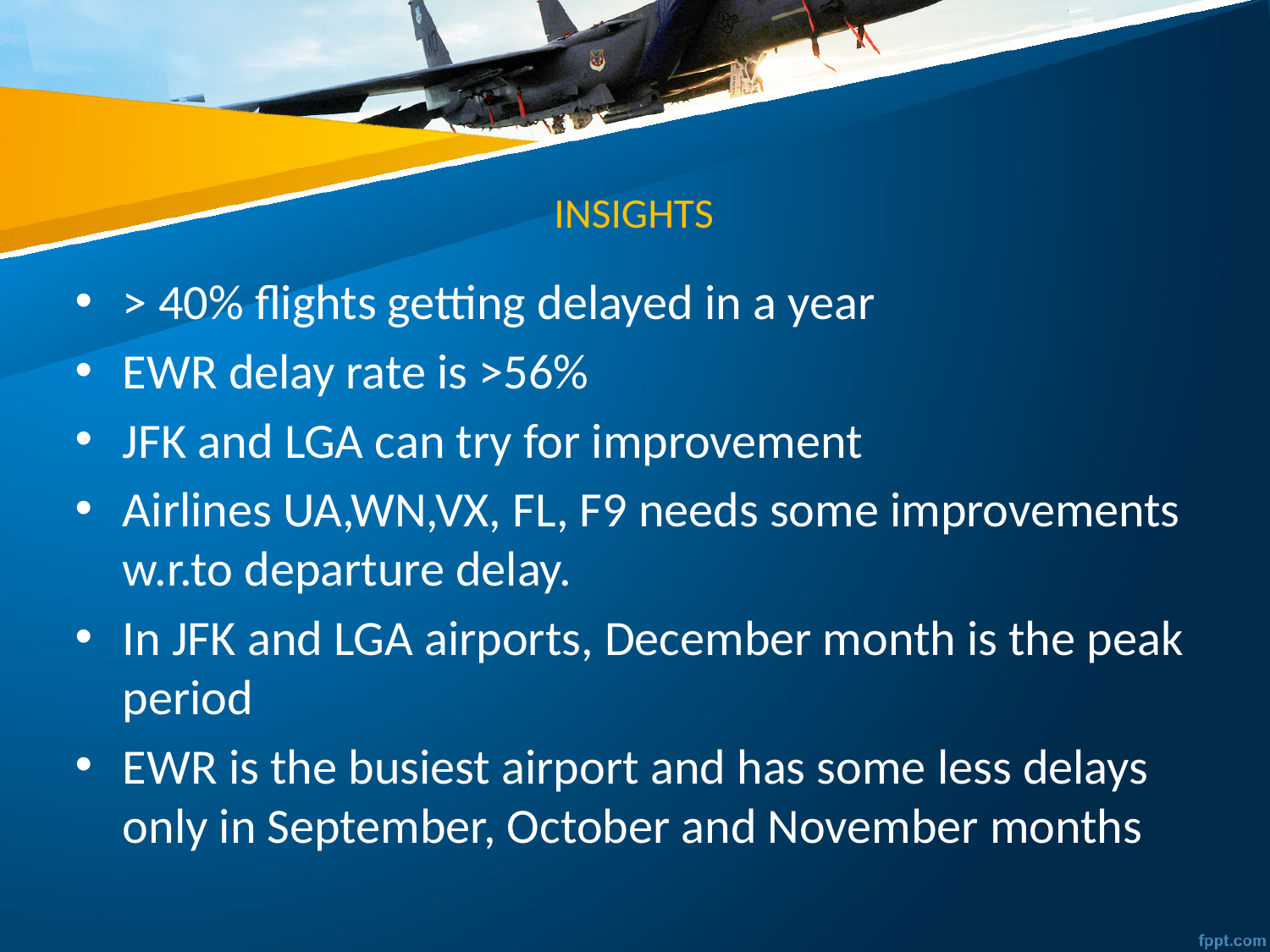

# INSIGHTS
> 40% flights getting delayed in a year
EWR delay rate is >56%
JFK and LGA can try for improvement
Airlines UA,WN,VX, FL, F9 needs some improvements w.r.to departure delay.
In JFK and LGA airports, December month is the peak period
EWR is the busiest airport and has some less delays only in September, October and November months